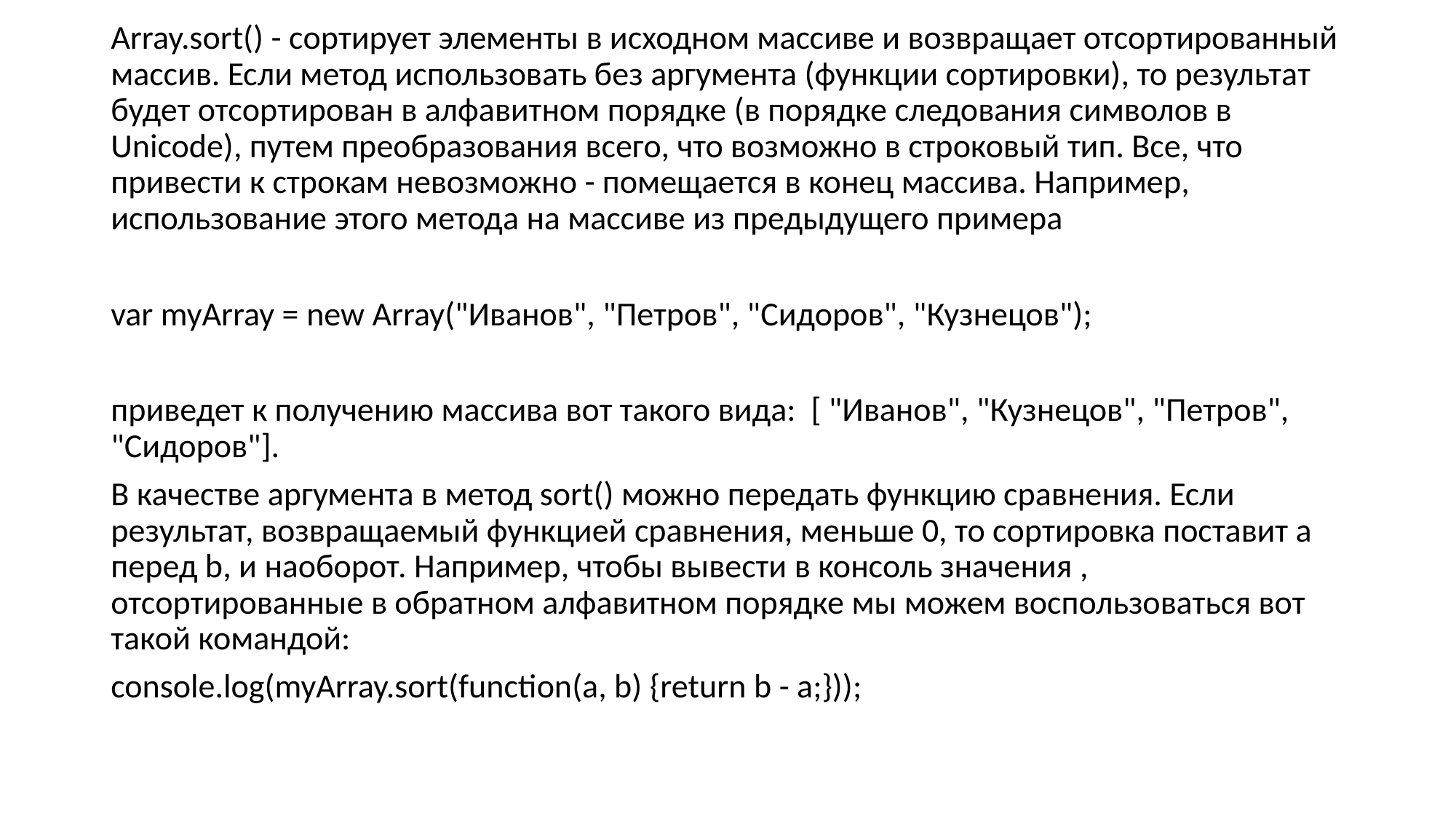

Array.sort() - сортирует элементы в исходном массиве и возвращает отсортированный массив. Если метод использовать без аргумента (функции сортировки), то результат будет отсортирован в алфавитном порядке (в порядке следования символов в Unicode), путем преобразования всего, что возможно в строковый тип. Все, что привести к строкам невозможно - помещается в конец массива. Например, использование этого метода на массиве из предыдущего примера

var myArray = new Array("Иванов", "Петров", "Сидоров", "Кузнецов");

приведет к получению массива вот такого вида:  [ "Иванов", "Кузнецов", "Петров", "Сидоров"].
В качестве аргумента в метод sort() можно передать функцию сравнения. Если результат, возвращаемый функцией сравнения, меньше 0, то сортировка поставит а перед b, и наоборот. Например, чтобы вывести в консоль значения , отсортированные в обратном алфавитном порядке мы можем воспользоваться вот такой командой:
console.log(myArray.sort(function(a, b) {return b - a;}));